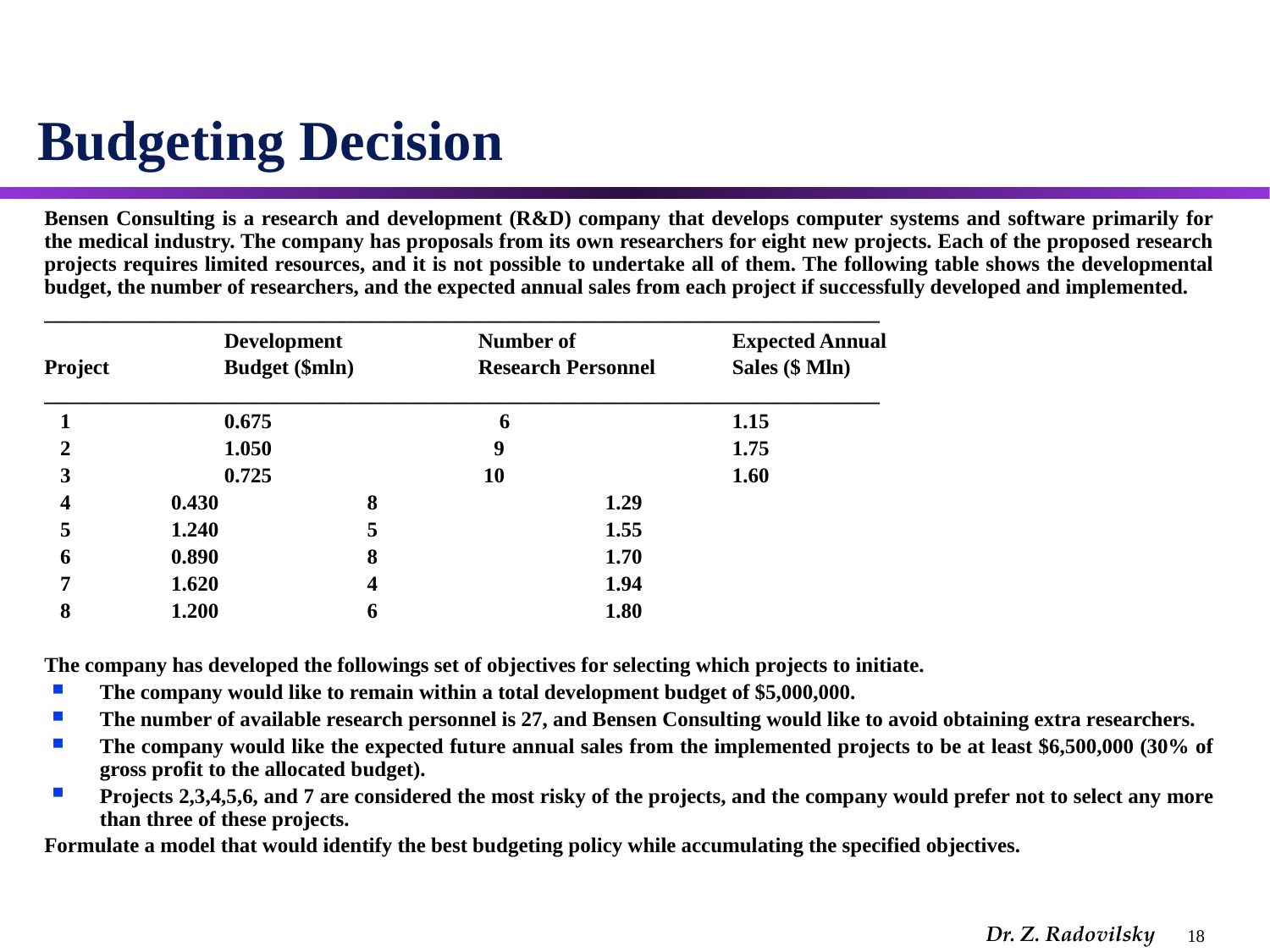

# Budgeting Decision
Bensen Consulting is a research and development (R&D) company that develops computer systems and software primarily for the medical industry. The company has proposals from its own researchers for eight new projects. Each of the proposed research projects requires limited resources, and it is not possible to undertake all of them. The following table shows the developmental budget, the number of researchers, and the expected annual sales from each project if successfully developed and implemented.
_______________________________________________________________________________
		Development		Number of		Expected Annual
Project	Budget ($mln)	Research Personnel 	Sales ($ Mln)
_______________________________________________________________________________
   1		0.675		    6		1.15
   2		1.050	                           9		1.75
   3		0.725		 10		1.60
   4	              0.430		   8		1.29
   5	              1.240		   5		1.55
   6	              0.890	 	   8		1.70
   7	              1.620		   4		1.94
   8	              1.200		   6		1.80

The company has developed the followings set of objectives for selecting which projects to initiate.
The company would like to remain within a total development budget of $5,000,000.
The number of available research personnel is 27, and Bensen Consulting would like to avoid obtaining extra researchers.
The company would like the expected future annual sales from the implemented projects to be at least $6,500,000 (30% of gross profit to the allocated budget).
Projects 2,3,4,5,6, and 7 are considered the most risky of the projects, and the company would prefer not to select any more than three of these projects.
Formulate a model that would identify the best budgeting policy while accumulating the specified objectives.